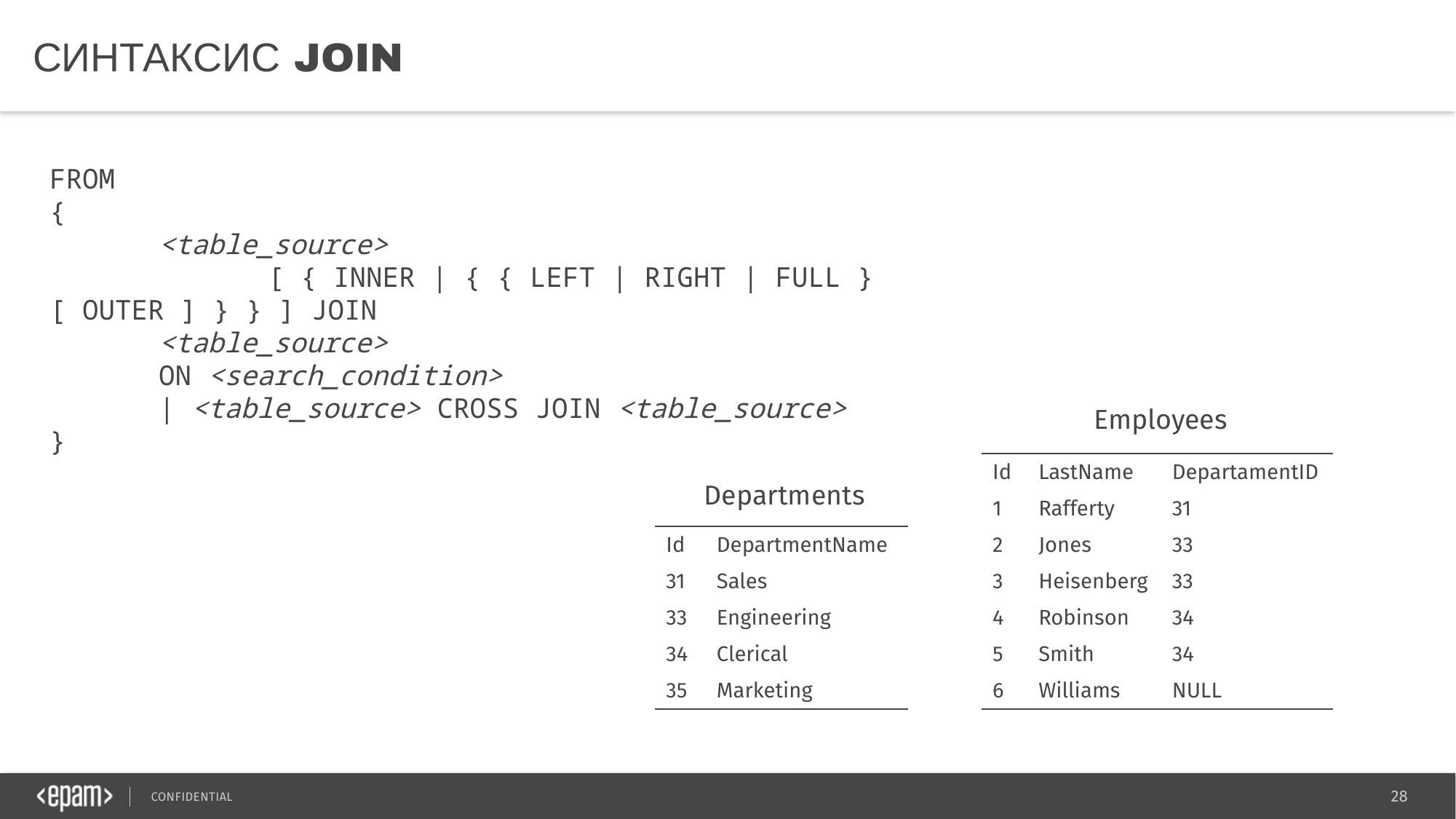

# Синтаксис JOIN
FROM
{
	<table_source>
		[ { INNER | { { LEFT | RIGHT | FULL } [ OUTER ] } } ] JOIN
	<table_source>
	ON <search_condition>
	| <table_source> CROSS JOIN <table_source>
}
Employees
| Id | LastName | DepartamentID |
| --- | --- | --- |
| 1 | Rafferty | 31 |
| 2 | Jones | 33 |
| 3 | Heisenberg | 33 |
| 4 | Robinson | 34 |
| 5 | Smith | 34 |
| 6 | Williams | NULL |
Departments
| Id | DepartmentName |
| --- | --- |
| 31 | Sales |
| 33 | Engineering |
| 34 | Clerical |
| 35 | Marketing |